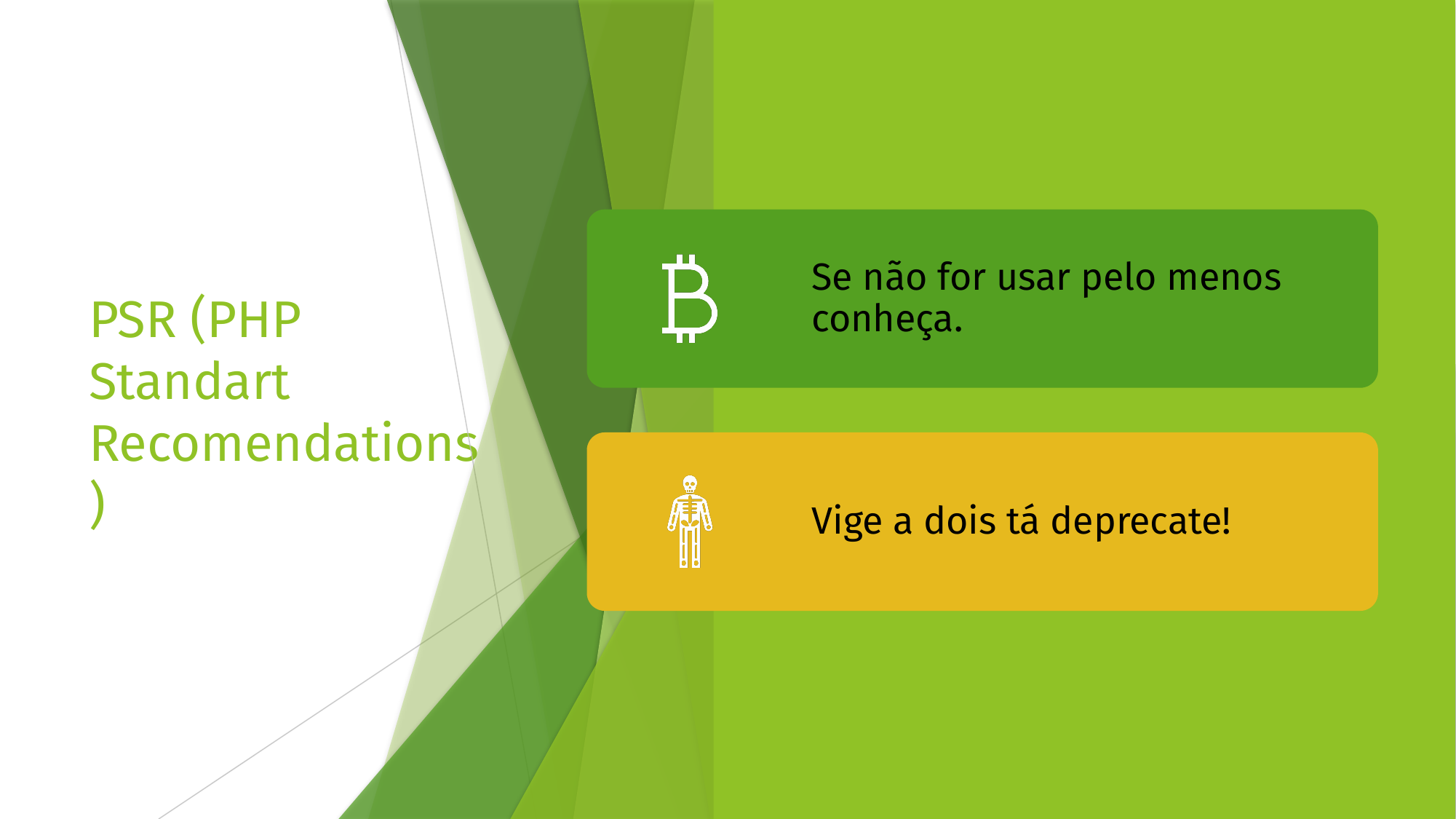

Se não for usar pelo menos conheça.
Vige a dois tá deprecate!
# PSR (PHP Standart Recomendations)